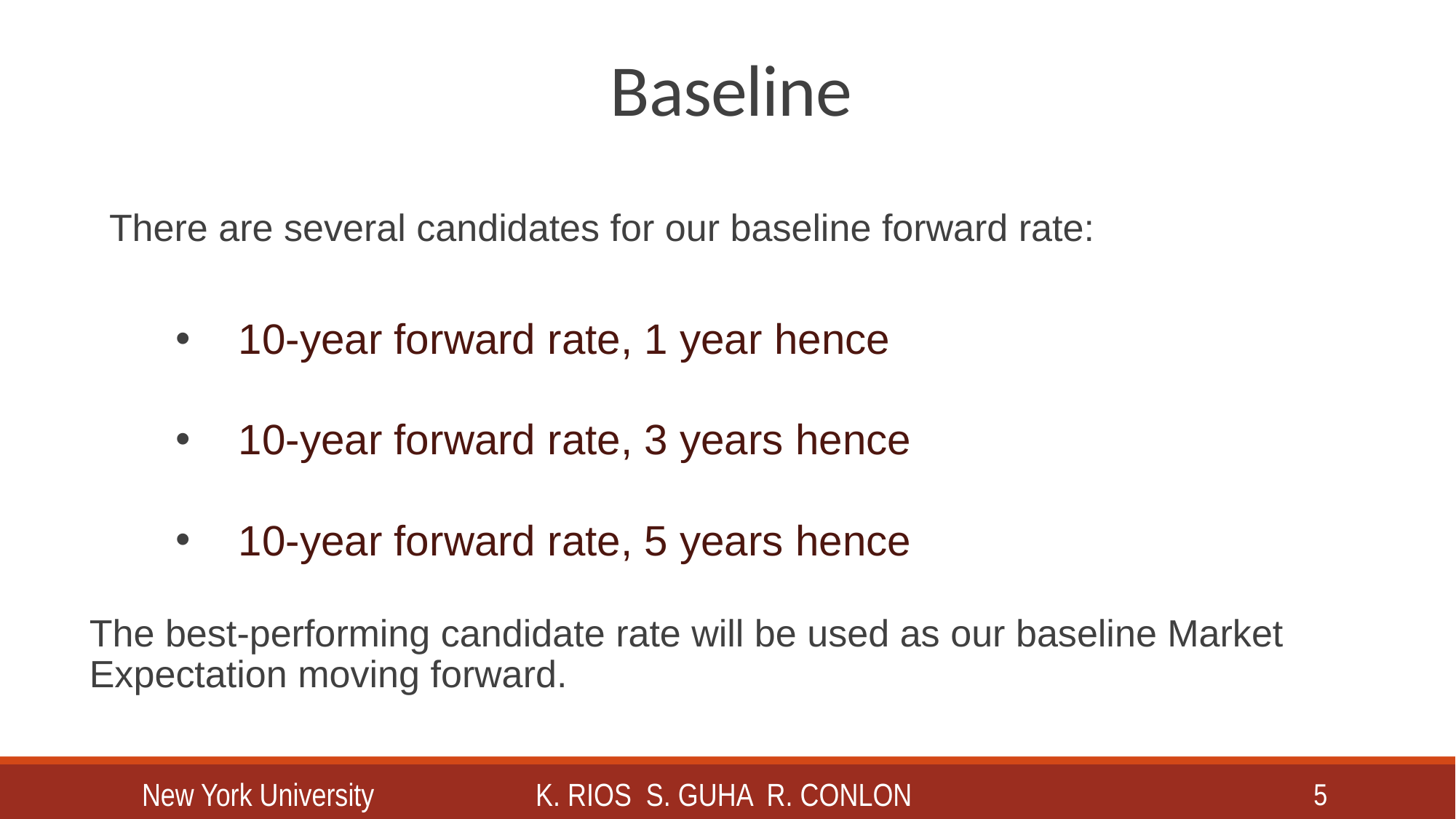

# Baseline

	There are several candidates for our baseline forward rate:

   10-year forward rate, 1 year hence
   10-year forward rate, 3 years hence
   10-year forward rate, 5 years hence

The best-performing candidate rate will be used as our baseline Market Expectation moving forward.
New York University
K. Rios  S. Guha  R. Conlon
5